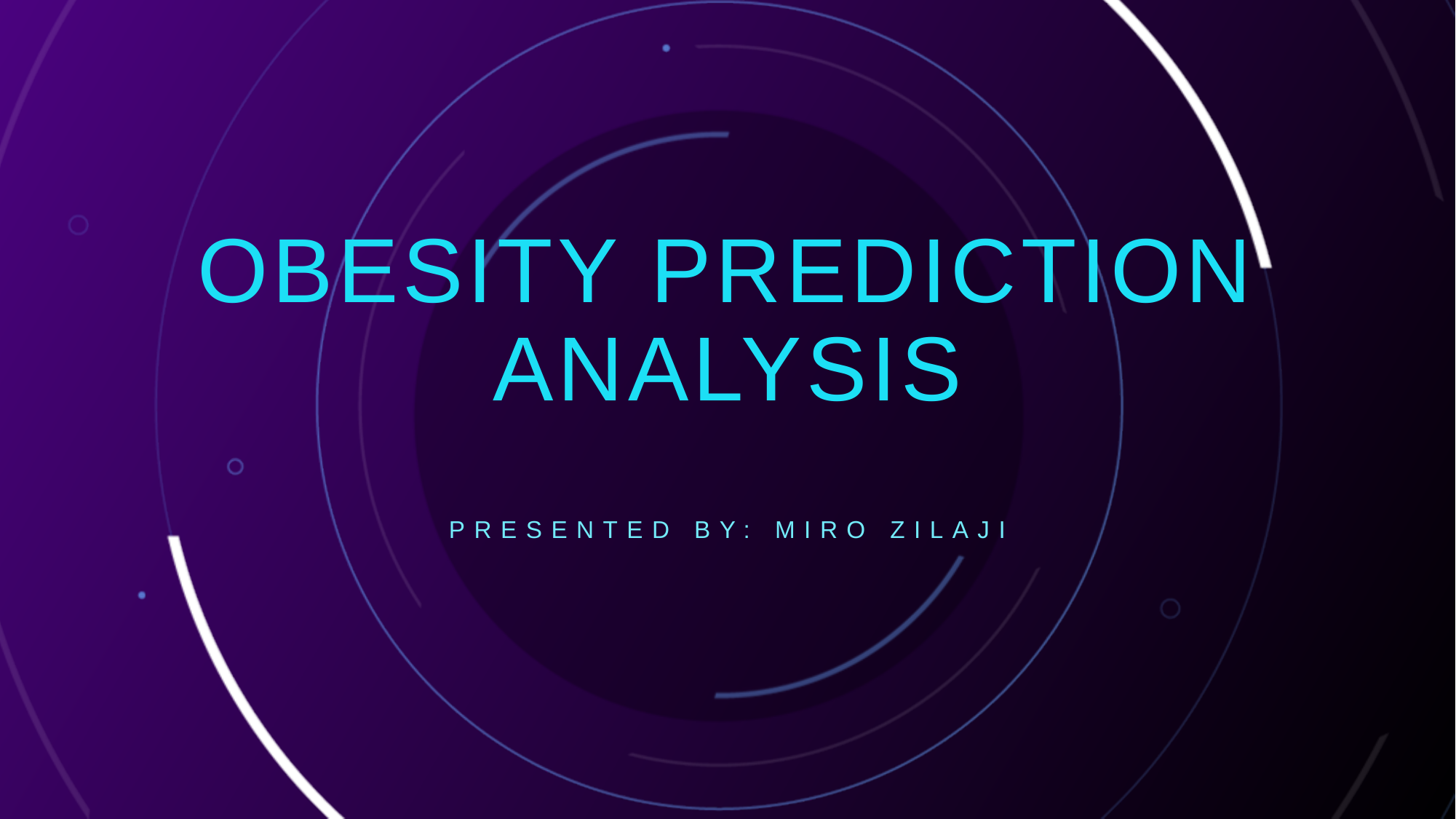

# Obesity Prediction Analysis

Presented by: Miro Zilaji